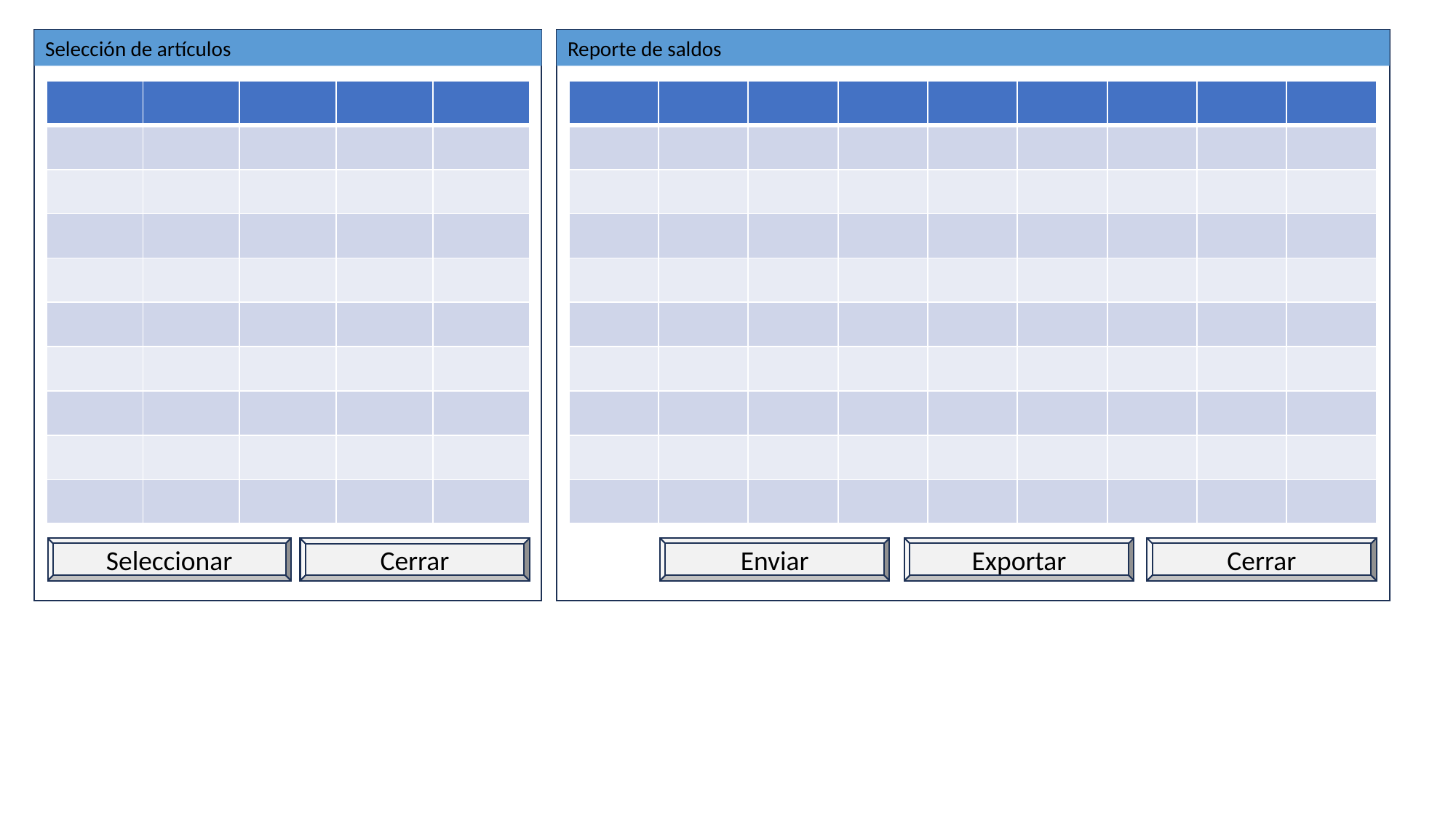

Selección de artículos

Reporte de saldos
|  |  |  |  |  |
| --- | --- | --- | --- | --- |
|  |  |  |  |  |
|  |  |  |  |  |
|  |  |  |  |  |
|  |  |  |  |  |
|  |  |  |  |  |
|  |  |  |  |  |
|  |  |  |  |  |
|  |  |  |  |  |
|  |  |  |  |  |
|  |  |  |  |  |  |  |  |  |
| --- | --- | --- | --- | --- | --- | --- | --- | --- |
|  |  |  |  |  |  |  |  |  |
|  |  |  |  |  |  |  |  |  |
|  |  |  |  |  |  |  |  |  |
|  |  |  |  |  |  |  |  |  |
|  |  |  |  |  |  |  |  |  |
|  |  |  |  |  |  |  |  |  |
|  |  |  |  |  |  |  |  |  |
|  |  |  |  |  |  |  |  |  |
|  |  |  |  |  |  |  |  |  |
Seleccionar
Enviar
Exportar
Cerrar
Cerrar